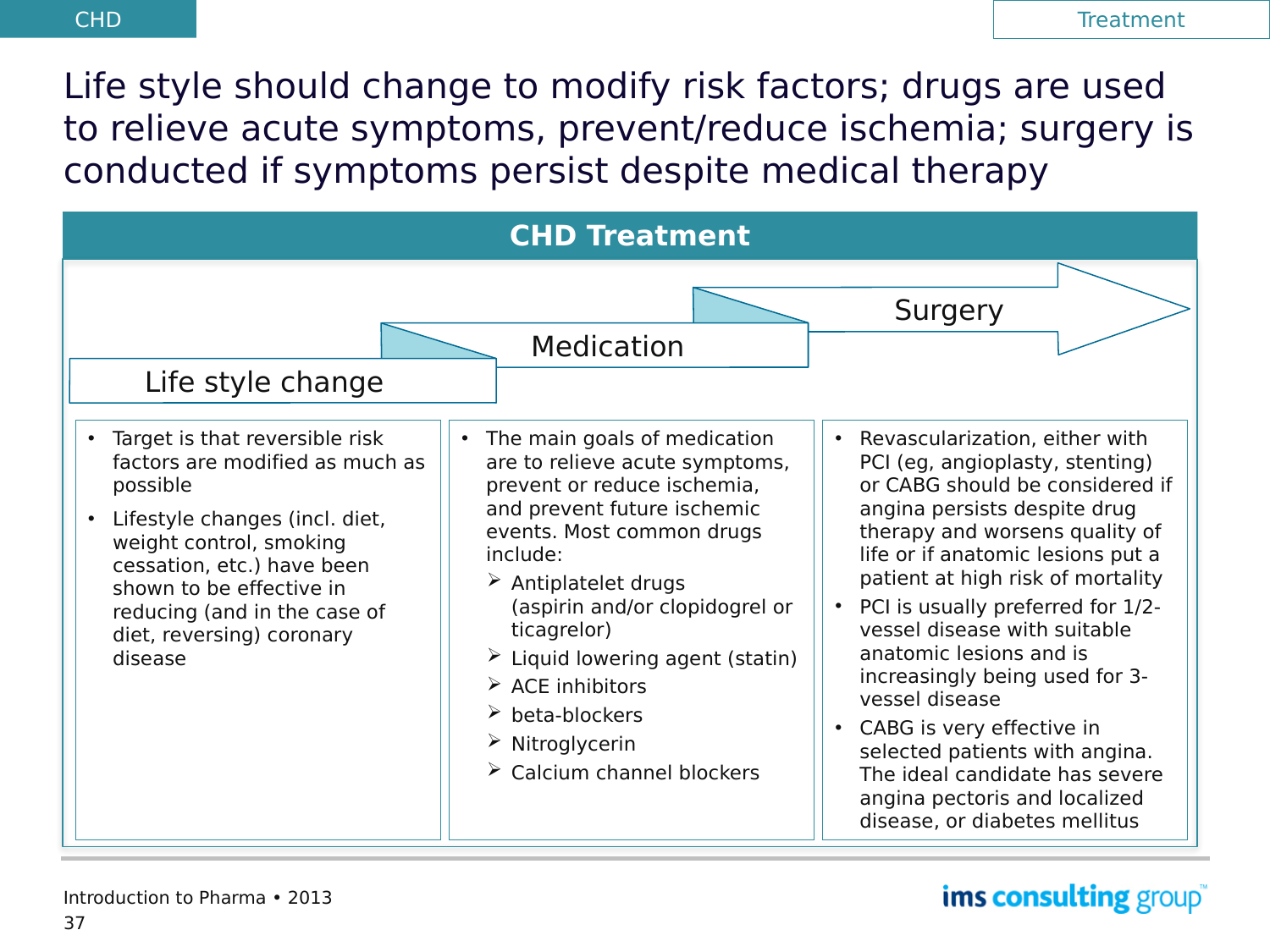

CHD
Treatment
# Life style should change to modify risk factors; drugs are used to relieve acute symptoms, prevent/reduce ischemia; surgery is conducted if symptoms persist despite medical therapy
CHD Treatment

Surgery

Medication

Life style change
The main goals of medication are to relieve acute symptoms, prevent or reduce ischemia, and prevent future ischemic events. Most common drugs include:
Antiplatelet drugs (aspirin and/or clopidogrel or ticagrelor)
Liquid lowering agent (statin)
ACE inhibitors
beta-blockers
Nitroglycerin
Calcium channel blockers

Target is that reversible risk factors are modified as much as possible
Lifestyle changes (incl. diet, weight control, smoking cessation, etc.) have been shown to be effective in reducing (and in the case of diet, reversing) coronary disease
Revascularization, either with PCI (eg, angioplasty, stenting) or CABG should be considered if angina persists despite drug therapy and worsens quality of life or if anatomic lesions put a patient at high risk of mortality
PCI is usually preferred for 1/2-vessel disease with suitable anatomic lesions and is increasingly being used for 3-vessel disease
CABG is very effective in selected patients with angina. The ideal candidate has severe angina pectoris and localized disease, or diabetes mellitus
Introduction to Pharma • 2013